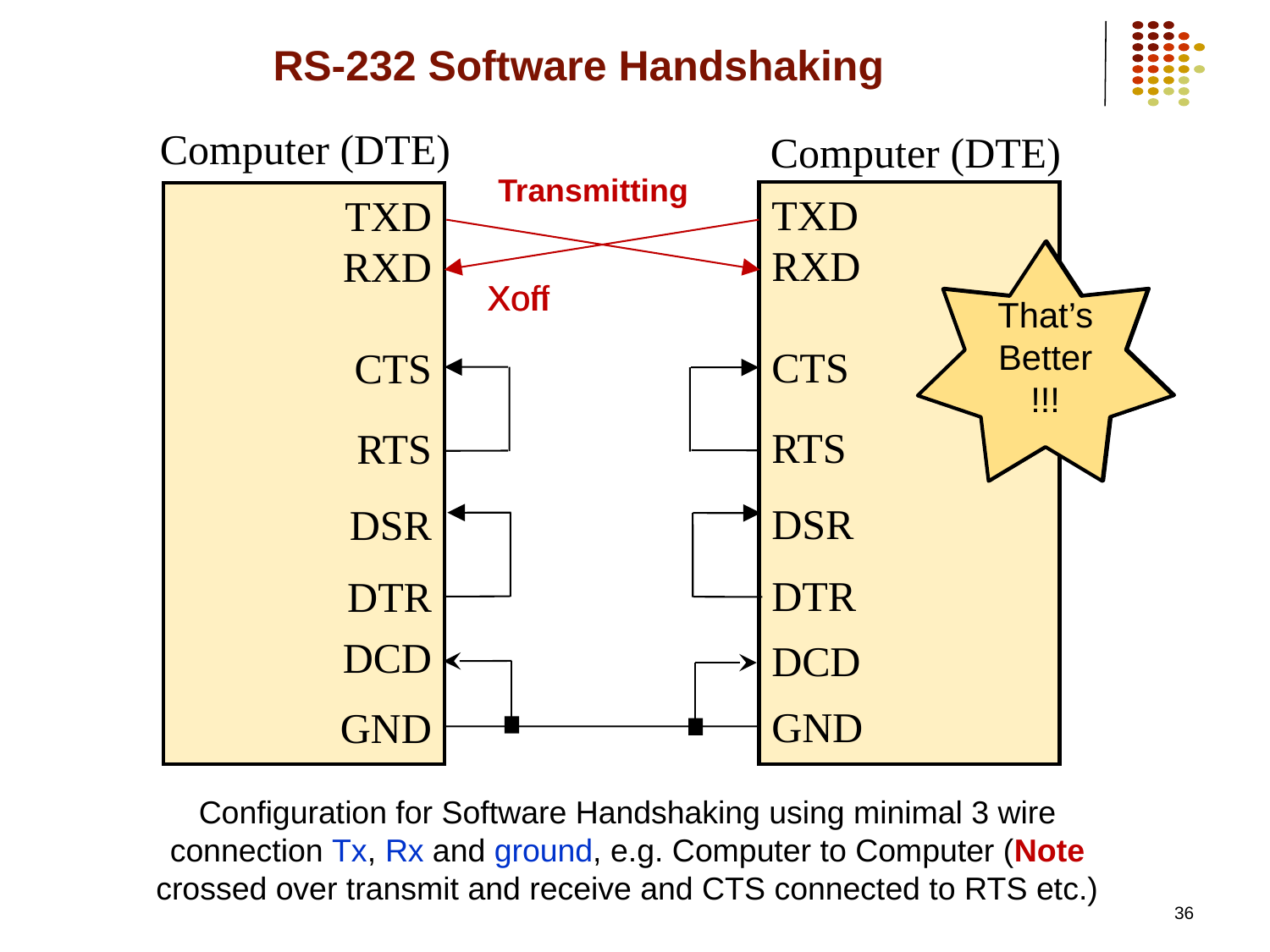

# RS-232 Software Handshaking
Computer (DTE)
Computer (DTE)
Transmitting
TXD
RXD
CTS
RTS
DSR
DTR
DCD

GND
TXD
RXD
CTS
RTS
DSR
DTR
DCD

GND

Too Fast !!!
That’s Better !!!
Xon
Xoff

Configuration for Software Handshaking using minimal 3 wire connection Tx, Rx and ground, e.g. Computer to Computer (Note crossed over transmit and receive and CTS connected to RTS etc.)
36